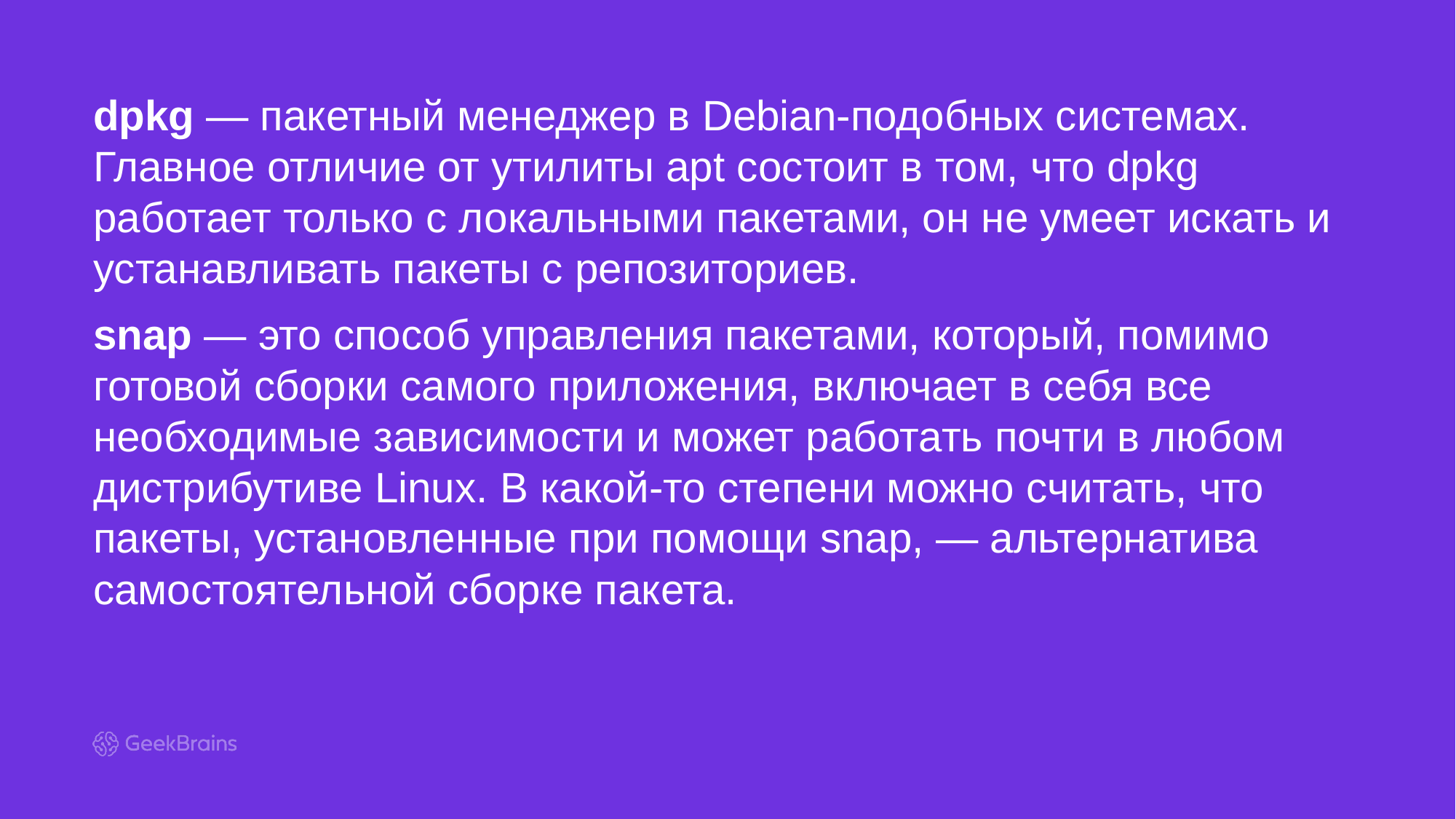

dpkg — пакетный менеджер в Debian-подобных системах. Главное отличие от утилиты apt состоит в том, что dpkg работает только с локальными пакетами, он не умеет искать и устанавливать пакеты с репозиториев.
snap — это способ управления пакетами, который, помимо готовой сборки самого приложения, включает в себя все необходимые зависимости и может работать почти в любом дистрибутиве Linux. В какой-то степени можно считать, что пакеты, установленные при помощи snap, — альтернатива самостоятельной сборке пакета.